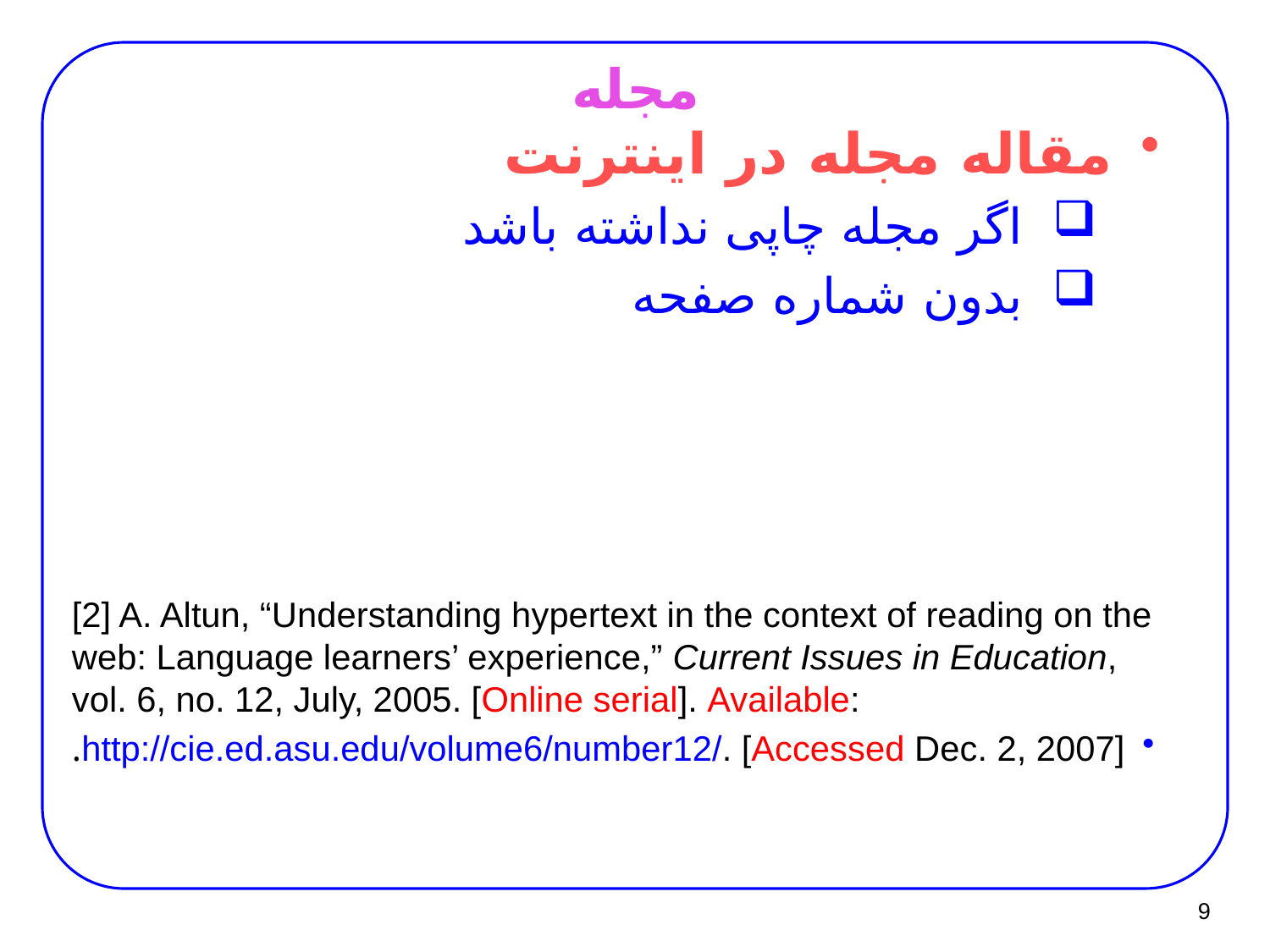

# مجله
مقاله مجله در اینترنت
اگر مجله چاپی نداشته باشد
بدون شماره صفحه
[2] A. Altun, “Understanding hypertext in the context of reading on the web: Language learners’ experience,” Current Issues in Education, vol. 6, no. 12, July, 2005. [Online serial]. Available:
http://cie.ed.asu.edu/volume6/number12/. [Accessed Dec. 2, 2007].
9